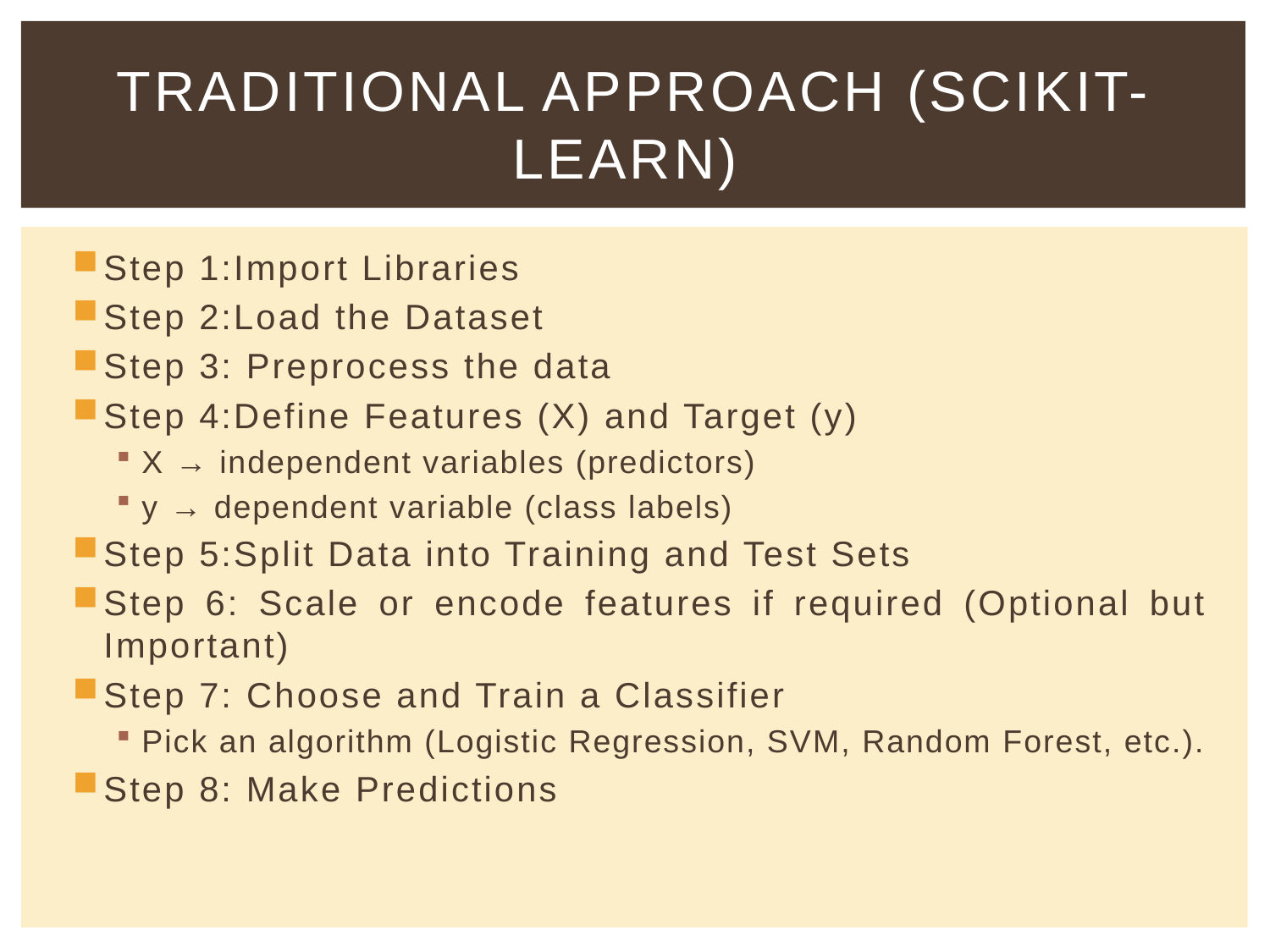

# Traditional Approach (Scikit-learn)
Step 1:Import Libraries
Step 2:Load the Dataset
Step 3: Preprocess the data
Step 4:Define Features (X) and Target (y)
X → independent variables (predictors)
y → dependent variable (class labels)
Step 5:Split Data into Training and Test Sets
Step 6: Scale or encode features if required (Optional but Important)
Step 7: Choose and Train a Classifier
Pick an algorithm (Logistic Regression, SVM, Random Forest, etc.).
Step 8: Make Predictions